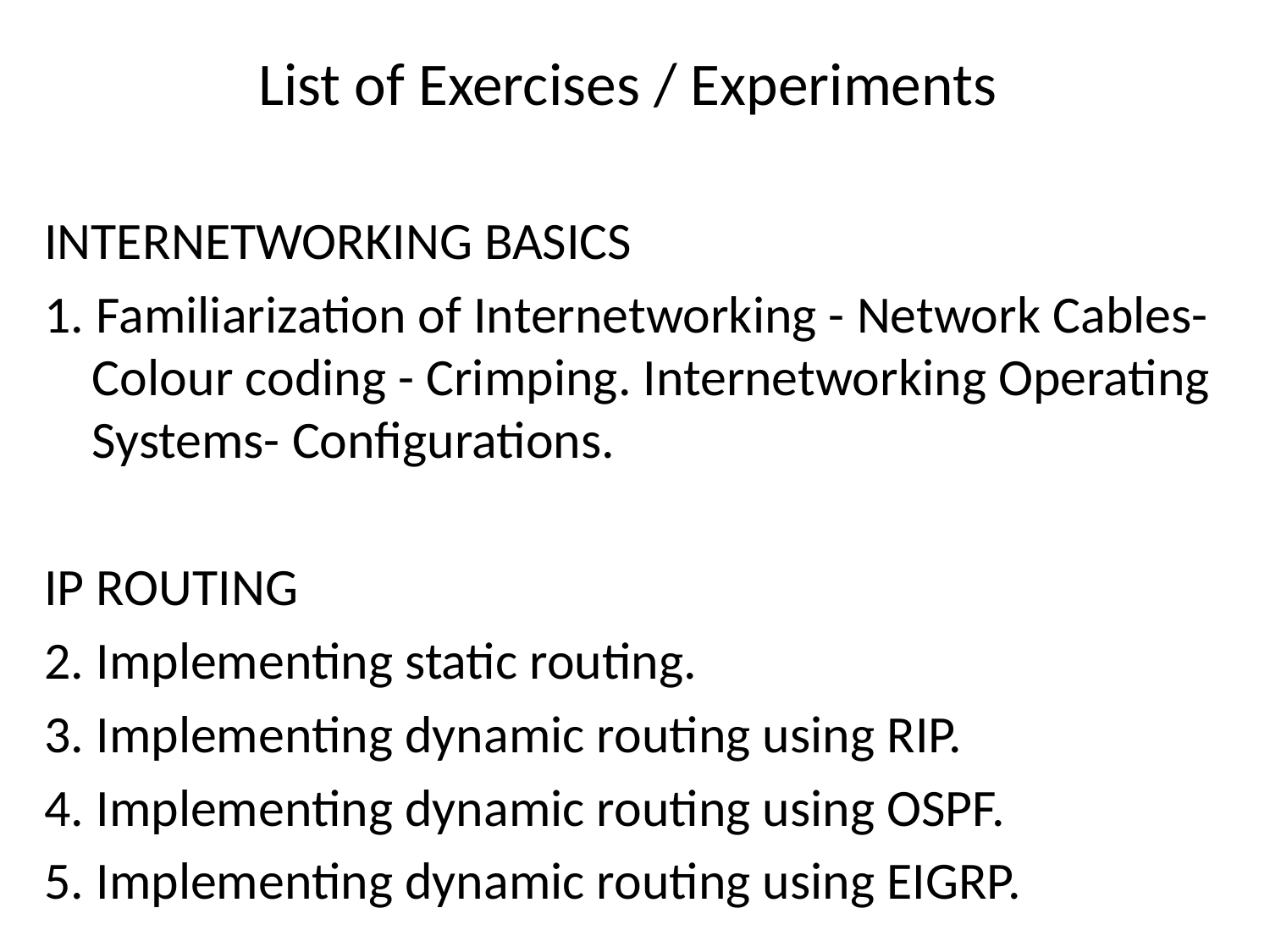

# List of Exercises / Experiments

INTERNETWORKING BASICS
1. Familiarization of Internetworking - Network Cables- Colour coding - Crimping. Internetworking Operating Systems- Configurations.

IP ROUTING
2. Implementing static routing.
3. Implementing dynamic routing using RIP.
4. Implementing dynamic routing using OSPF.
5. Implementing dynamic routing using EIGRP.